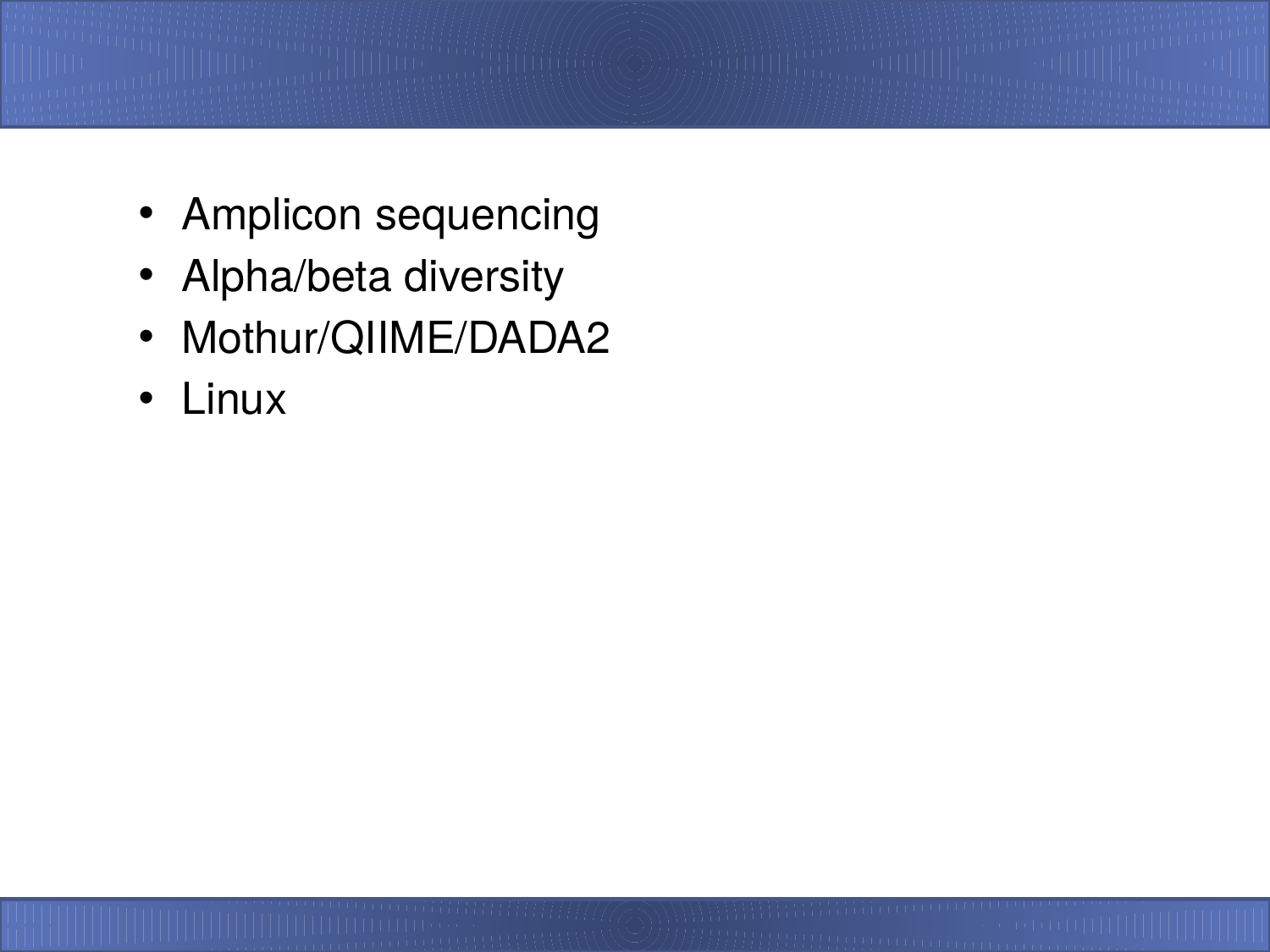

#
Amplicon sequencing
Alpha/beta diversity
Mothur/QIIME/DADA2
Linux